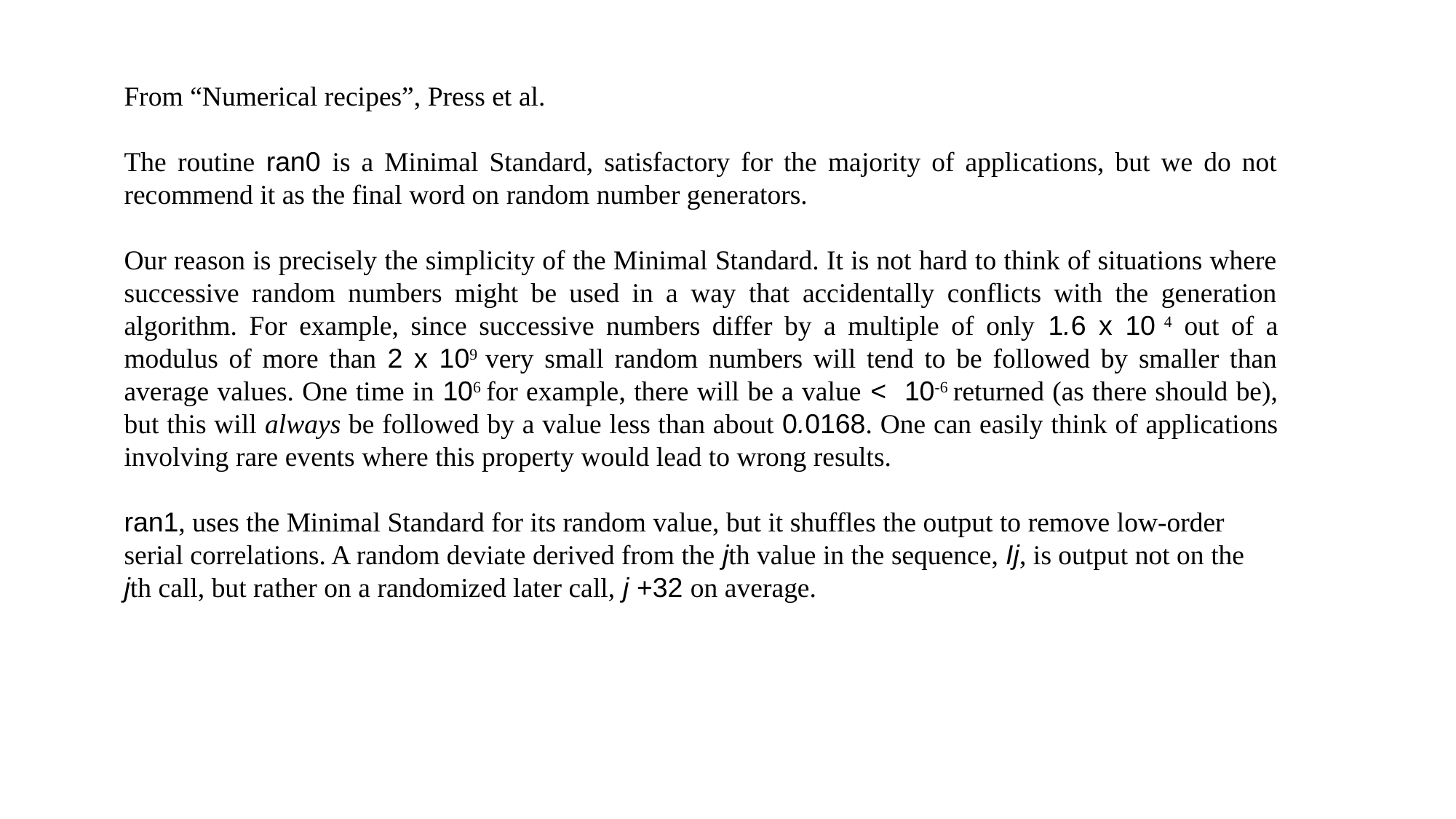

From “Numerical recipes”, Press et al.

The routine ran0 is a Minimal Standard, satisfactory for the majority of applications, but we do not recommend it as the final word on random number generators.

Our reason is precisely the simplicity of the Minimal Standard. It is not hard to think of situations where successive random numbers might be used in a way that accidentally conflicts with the generation algorithm. For example, since successive numbers differ by a multiple of only 1.6 x 10 4 out of a modulus of more than 2 x 109 very small random numbers will tend to be followed by smaller than average values. One time in 106 for example, there will be a value <    10-6 returned (as there should be), but this will always be followed by a value less than about 0.0168. One can easily think of applications involving rare events where this property would lead to wrong results.

ran1, uses the Minimal Standard for its random value, but it shuffles the output to remove low-order serial correlations. A random deviate derived from the jth value in the sequence, Ij, is output not on the jth call, but rather on a randomized later call, j +32 on average.